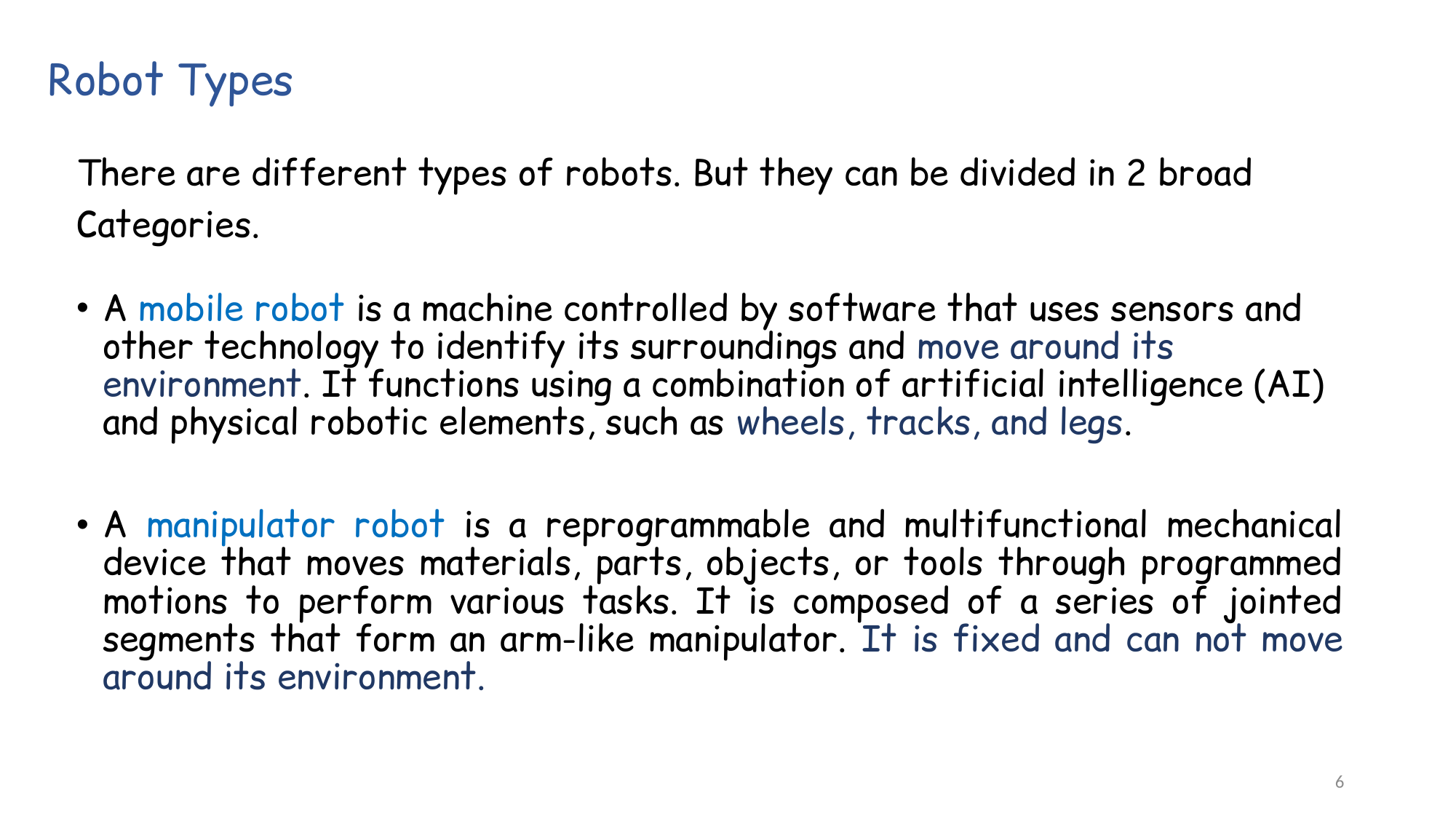

# Robot Types
There are different types of robots. But they can be divided in 2 broad
Categories.

A mobile robot is a machine controlled by software that uses sensors and other technology to identify its surroundings and move around its environment. It functions using a combination of artificial intelligence (AI) and physical robotic elements, such as wheels, tracks, and legs.

A manipulator robot is a reprogrammable and multifunctional mechanical device that moves materials, parts, objects, or tools through programmed motions to perform various tasks. It is composed of a series of jointed segments that form an arm-like manipulator. It is fixed and can not move around its environment.

6